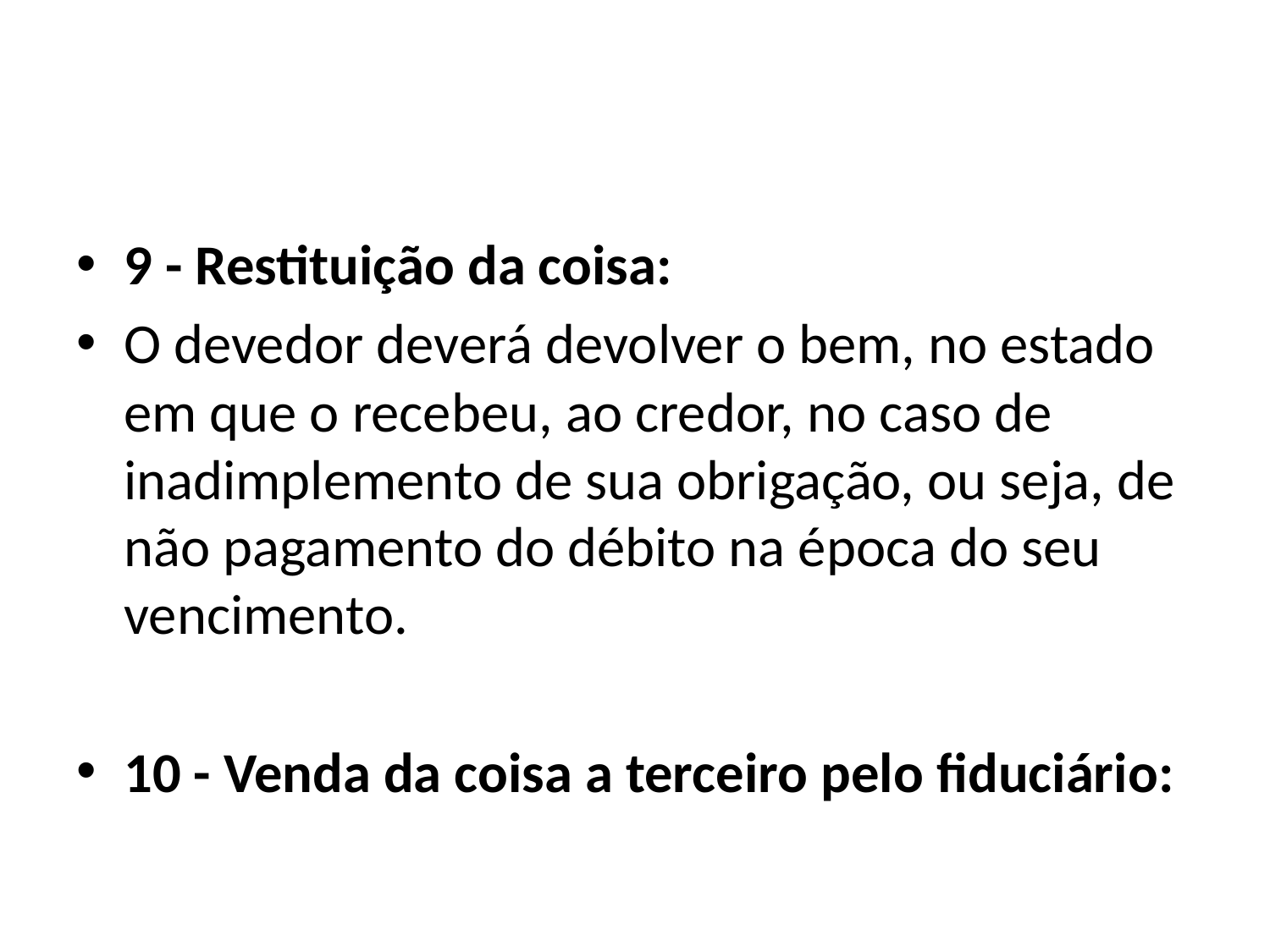

#
9 - Restituição da coisa:
O devedor deverá devolver o bem, no estado em que o recebeu, ao credor, no caso de inadimplemento de sua obrigação, ou seja, de não pagamento do débito na época do seu vencimento.

10 - Venda da coisa a terceiro pelo fiduciário: